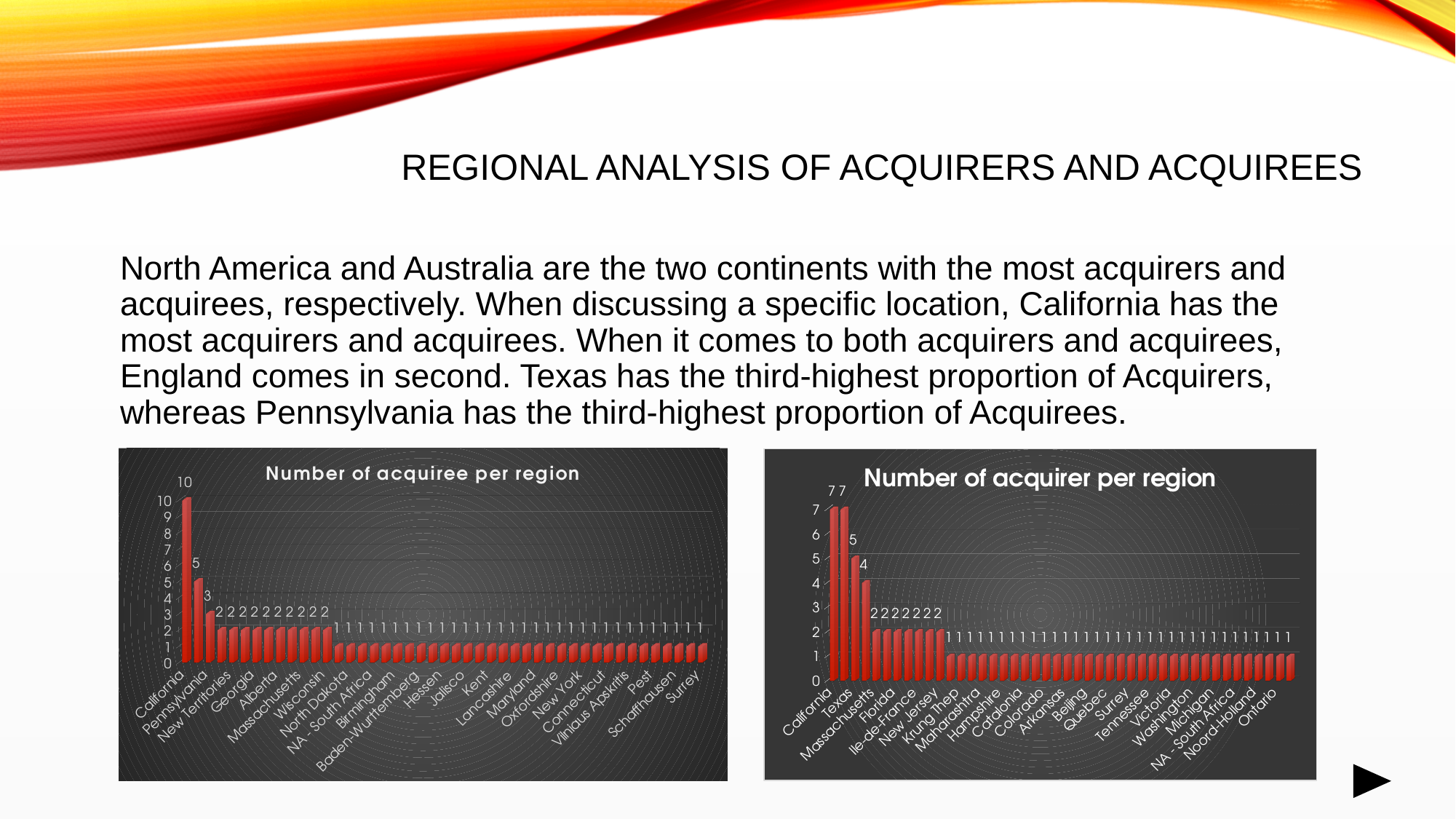

# Regional Analysis of Acquirers and acquirees
North America and Australia are the two continents with the most acquirers and acquirees, respectively. When discussing a specific location, California has the most acquirers and acquirees. When it comes to both acquirers and acquirees, England comes in second. Texas has the third-highest proportion of Acquirers, whereas Pennsylvania has the third-highest proportion of Acquirees.

[unsupported chart]

[unsupported chart]